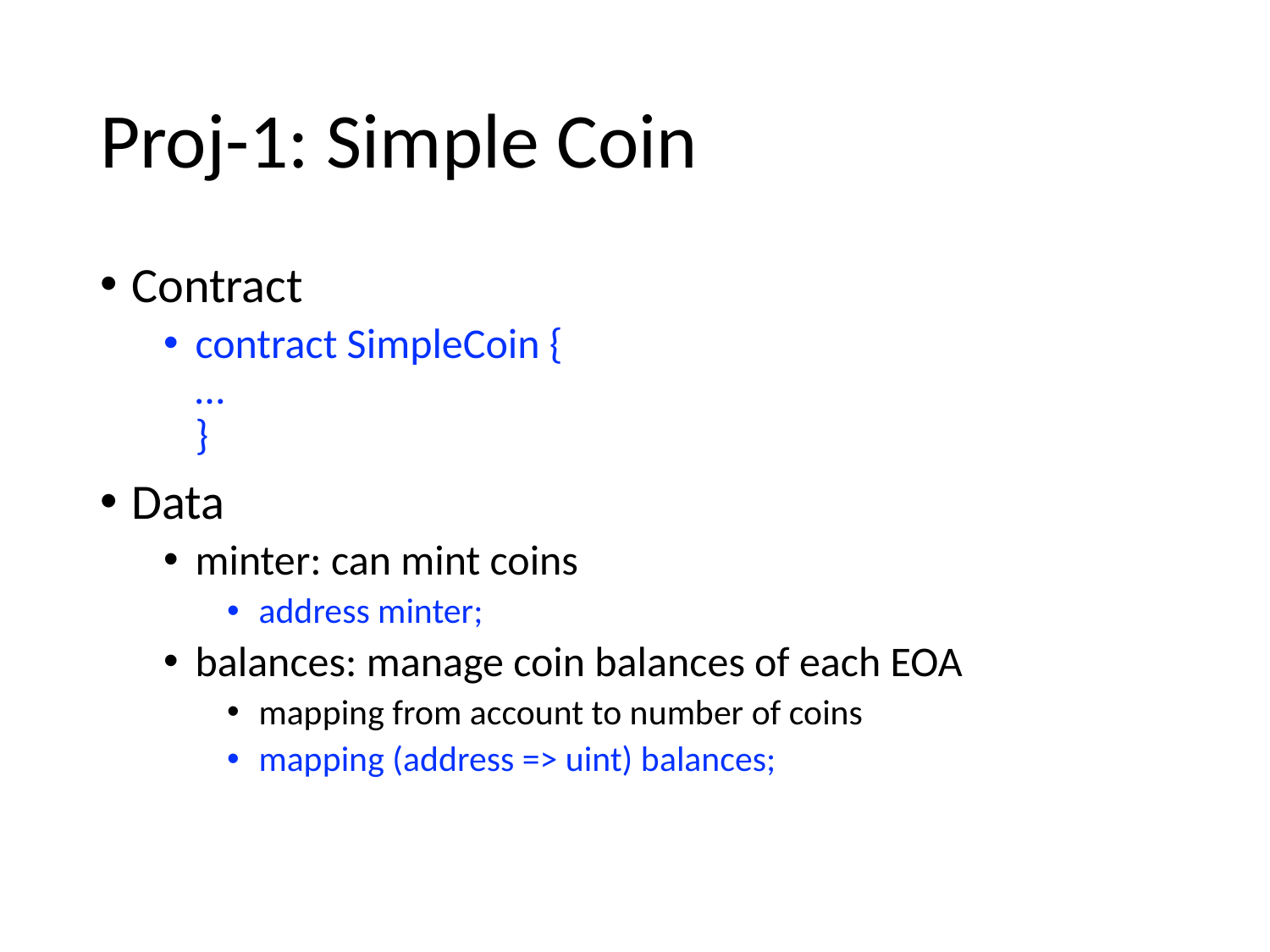

# Proj-1: Simple Coin
Contract
contract SimpleCoin {
…
}
Data
minter: can mint coins
address minter;
balances: manage coin balances of each EOA
mapping from account to number of coins
mapping (address => uint) balances;